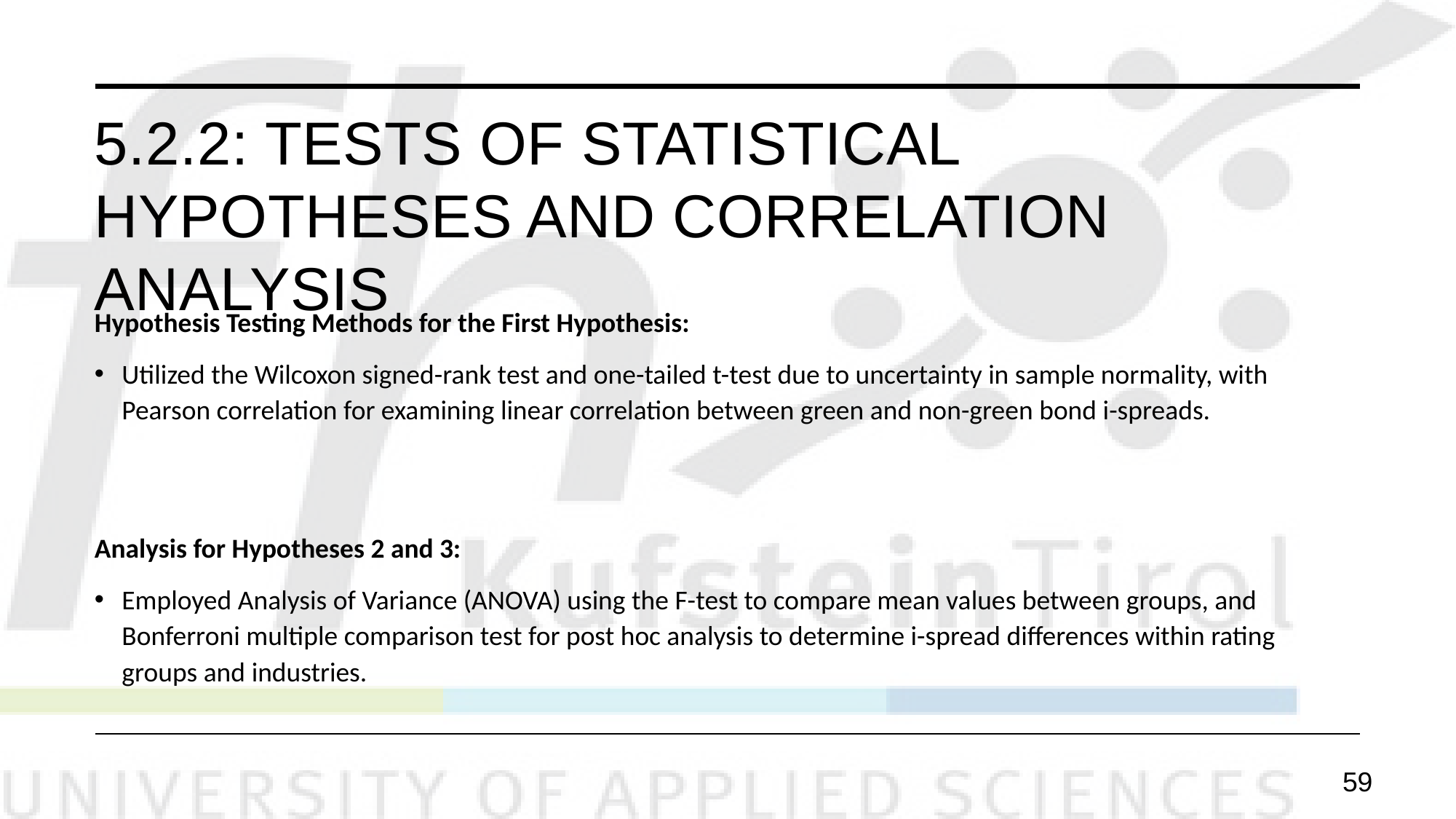

# 5.2.2: Tests of Statistical Hypotheses and Correlation Analysis
Hypothesis Testing Methods for the First Hypothesis:
Utilized the Wilcoxon signed-rank test and one-tailed t-test due to uncertainty in sample normality, with Pearson correlation for examining linear correlation between green and non-green bond i-spreads.

Analysis for Hypotheses 2 and 3:
Employed Analysis of Variance (ANOVA) using the F-test to compare mean values between groups, and Bonferroni multiple comparison test for post hoc analysis to determine i-spread differences within rating groups and industries.
59